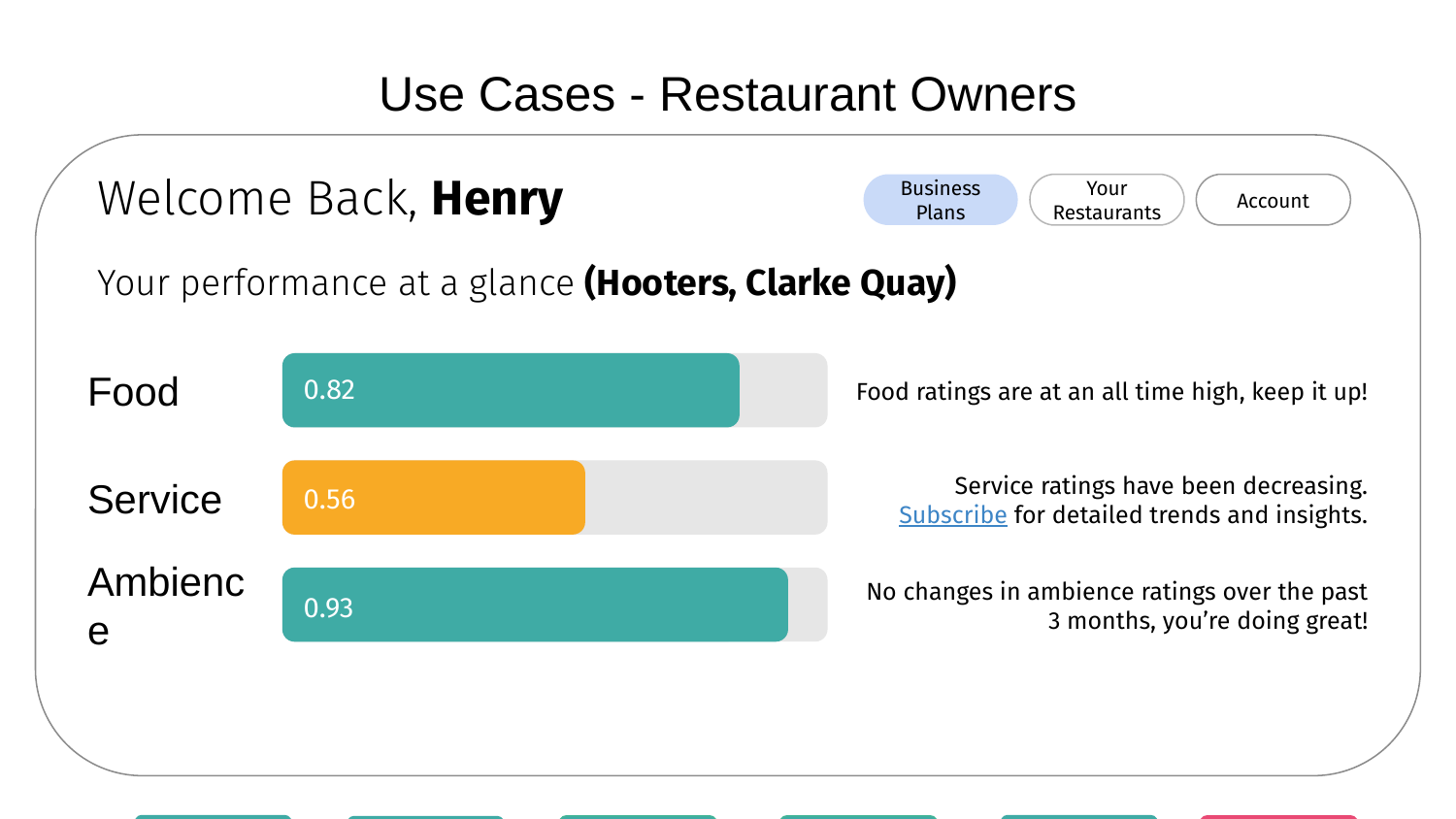

# Use Cases - Restaurant Owners

Welcome Back, Henry

Your performance at a glance (Hooters, Clarke Quay)
Business Plans
Your Restaurants
Account

0.82
Food ratings are at an all time high, keep it up!
Food

0.56
Service ratings have been decreasing. Subscribe for detailed trends and insights.
Service

No changes in ambience ratings over the past 3 months, you’re doing great!
Ambience
0.93
Problem
Results & future improvements
Goals & Dataset
Extraction methods
Classification models
Agg scores & use cases